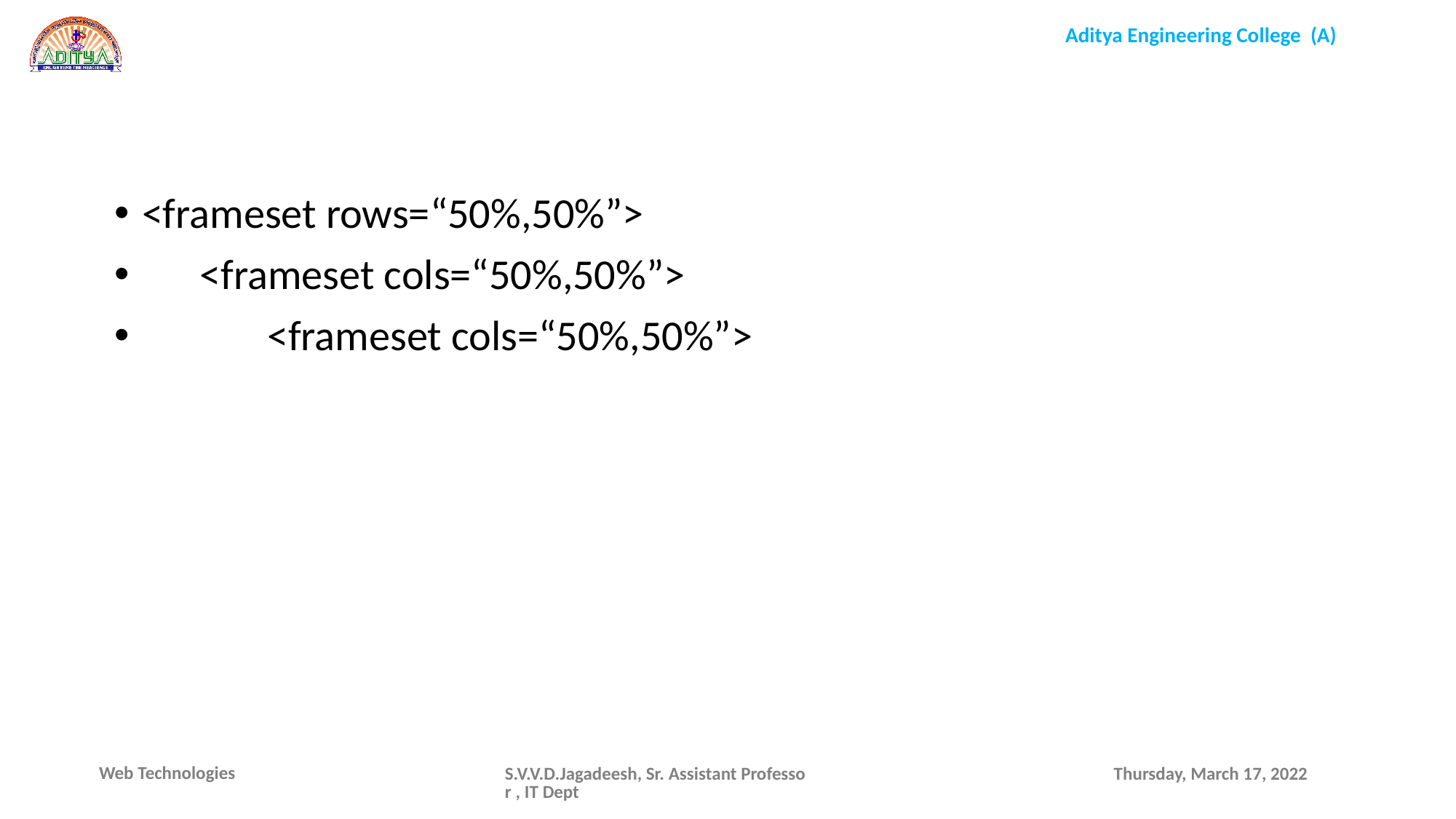

<frameset rows=“50%,50%”>
      <frameset cols=“50%,50%”>
             <frameset cols=“50%,50%”>

S.V.V.D.Jagadeesh, Sr. Assistant Professor , IT Dept
Thursday, March 17, 2022